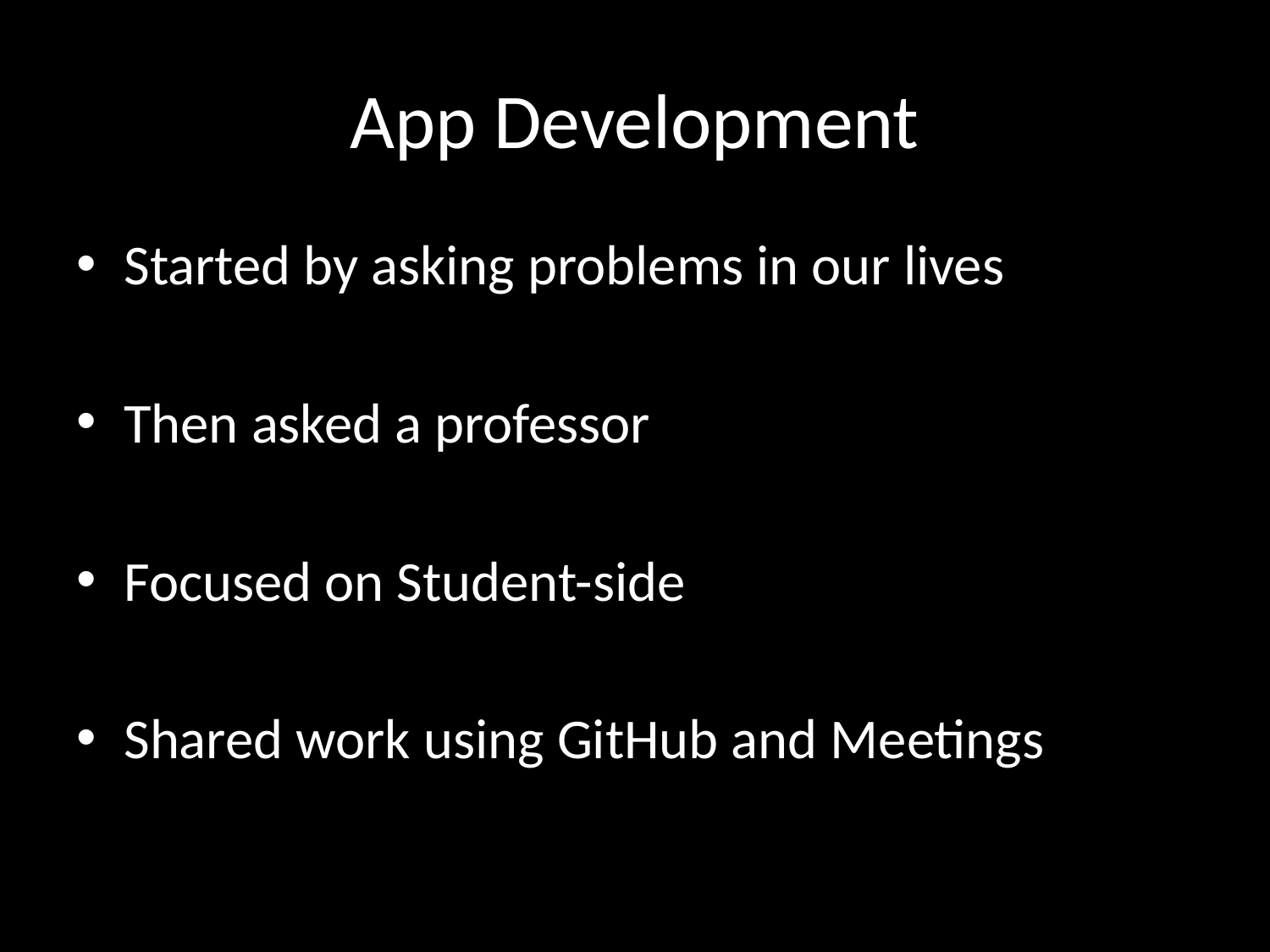

# App Development
Started by asking problems in our lives

Then asked a professor

Focused on Student-side

Shared work using GitHub and Meetings